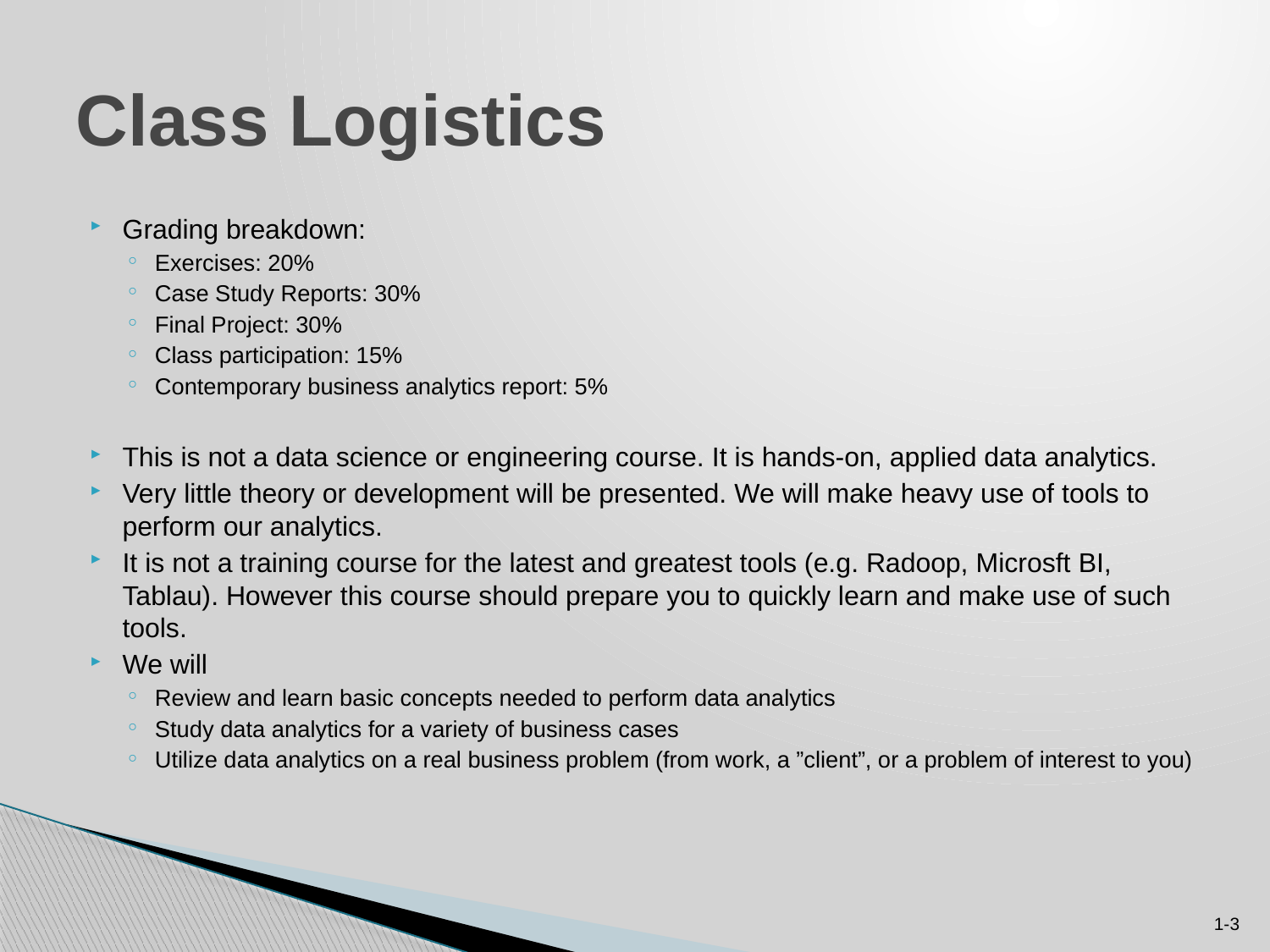

3
# Class Logistics
Grading breakdown:
Exercises: 20%
Case Study Reports: 30%
Final Project: 30%
Class participation: 15%
Contemporary business analytics report: 5%

This is not a data science or engineering course. It is hands-on, applied data analytics.
Very little theory or development will be presented. We will make heavy use of tools to perform our analytics.
It is not a training course for the latest and greatest tools (e.g. Radoop, Microsft BI, Tablau). However this course should prepare you to quickly learn and make use of such tools.
We will
Review and learn basic concepts needed to perform data analytics
Study data analytics for a variety of business cases
Utilize data analytics on a real business problem (from work, a ”client”, or a problem of interest to you)